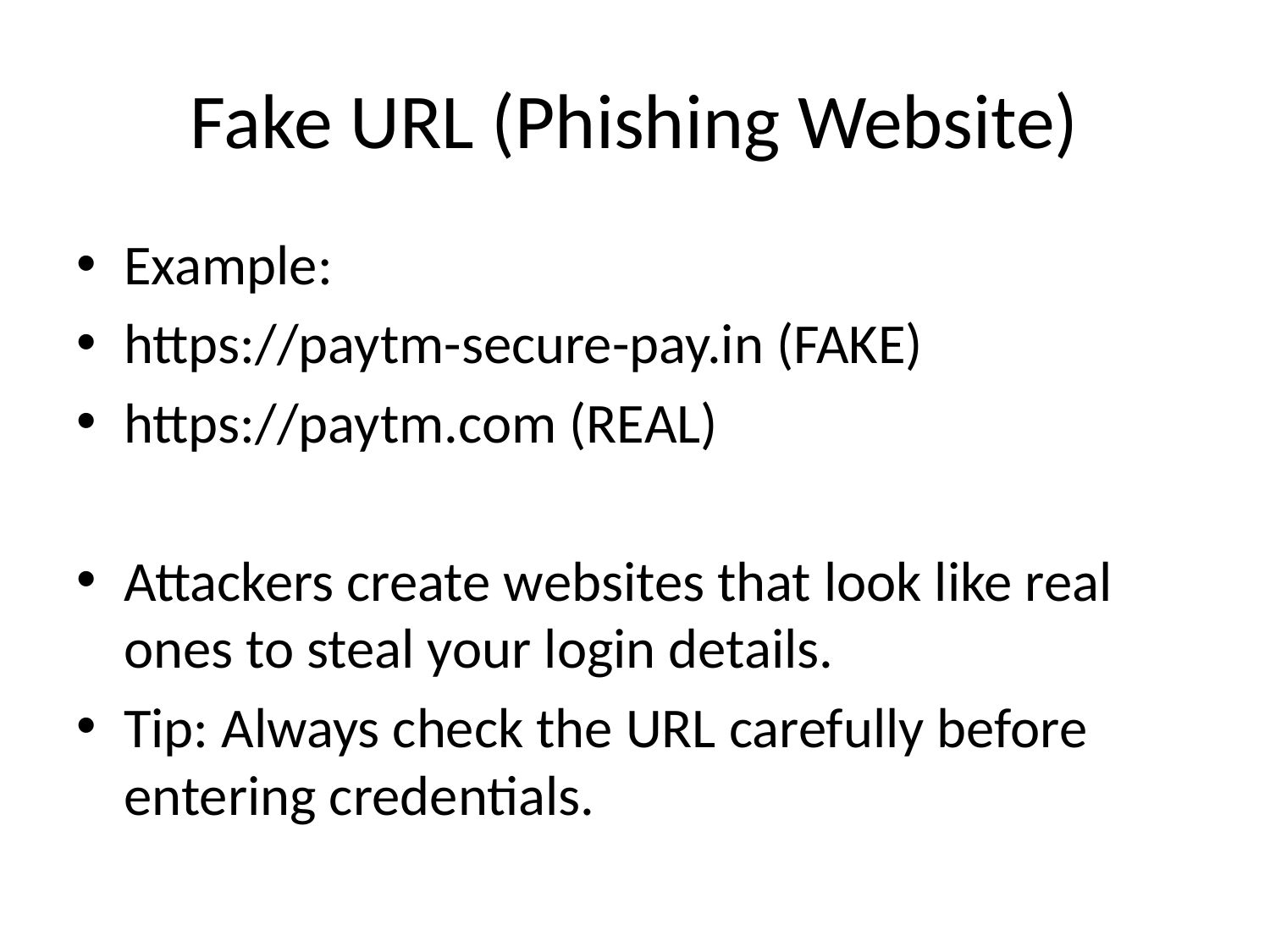

# Fake URL (Phishing Website)
Example:
https://paytm-secure-pay.in (FAKE)
https://paytm.com (REAL)

Attackers create websites that look like real ones to steal your login details.
Tip: Always check the URL carefully before entering credentials.